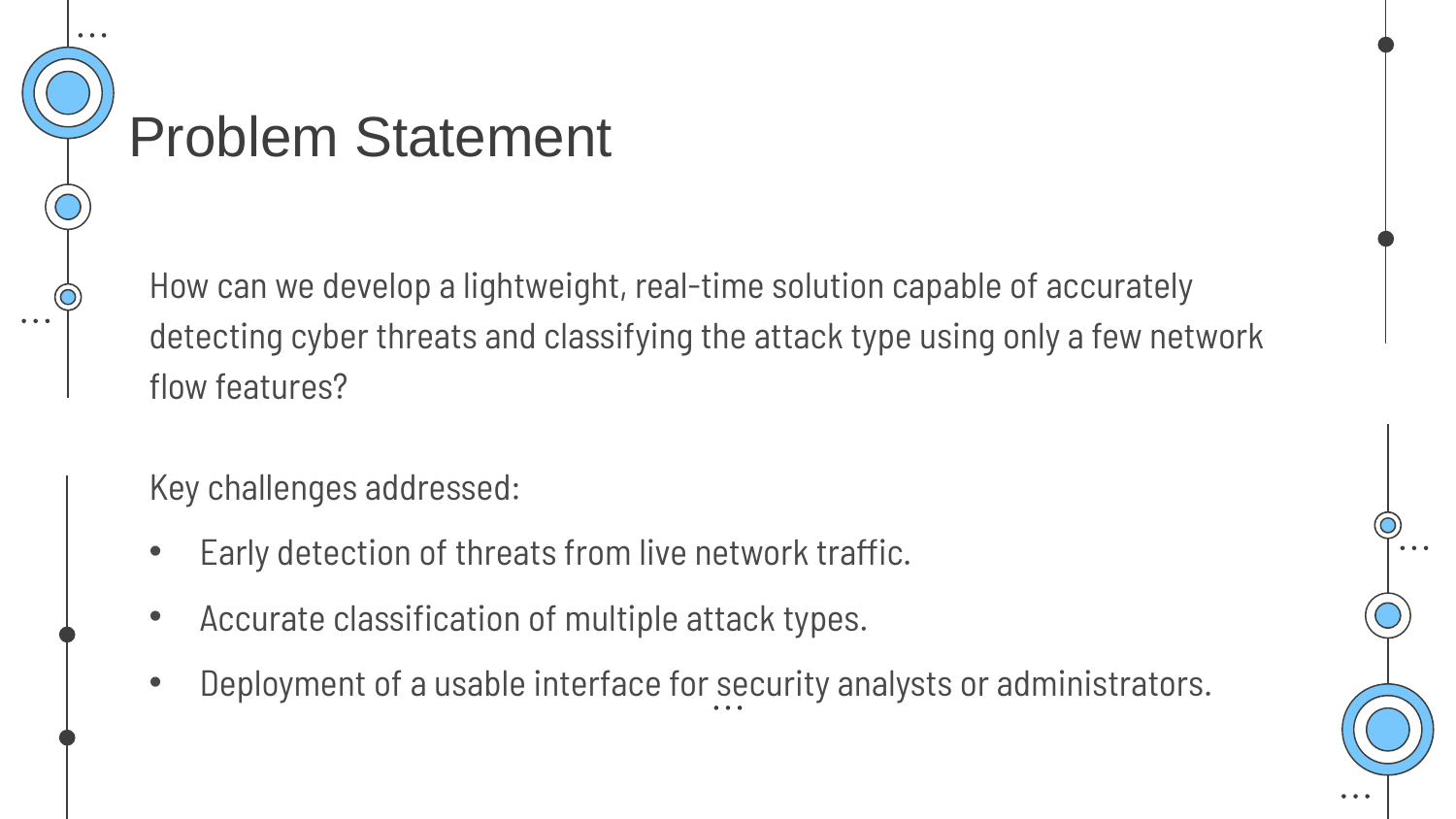

# Problem Statement
How can we develop a lightweight, real-time solution capable of accurately
detecting cyber threats and classifying the attack type using only a few network
flow features?

Key challenges addressed:
Early detection of threats from live network traffic.
Accurate classification of multiple attack types.
Deployment of a usable interface for security analysts or administrators.